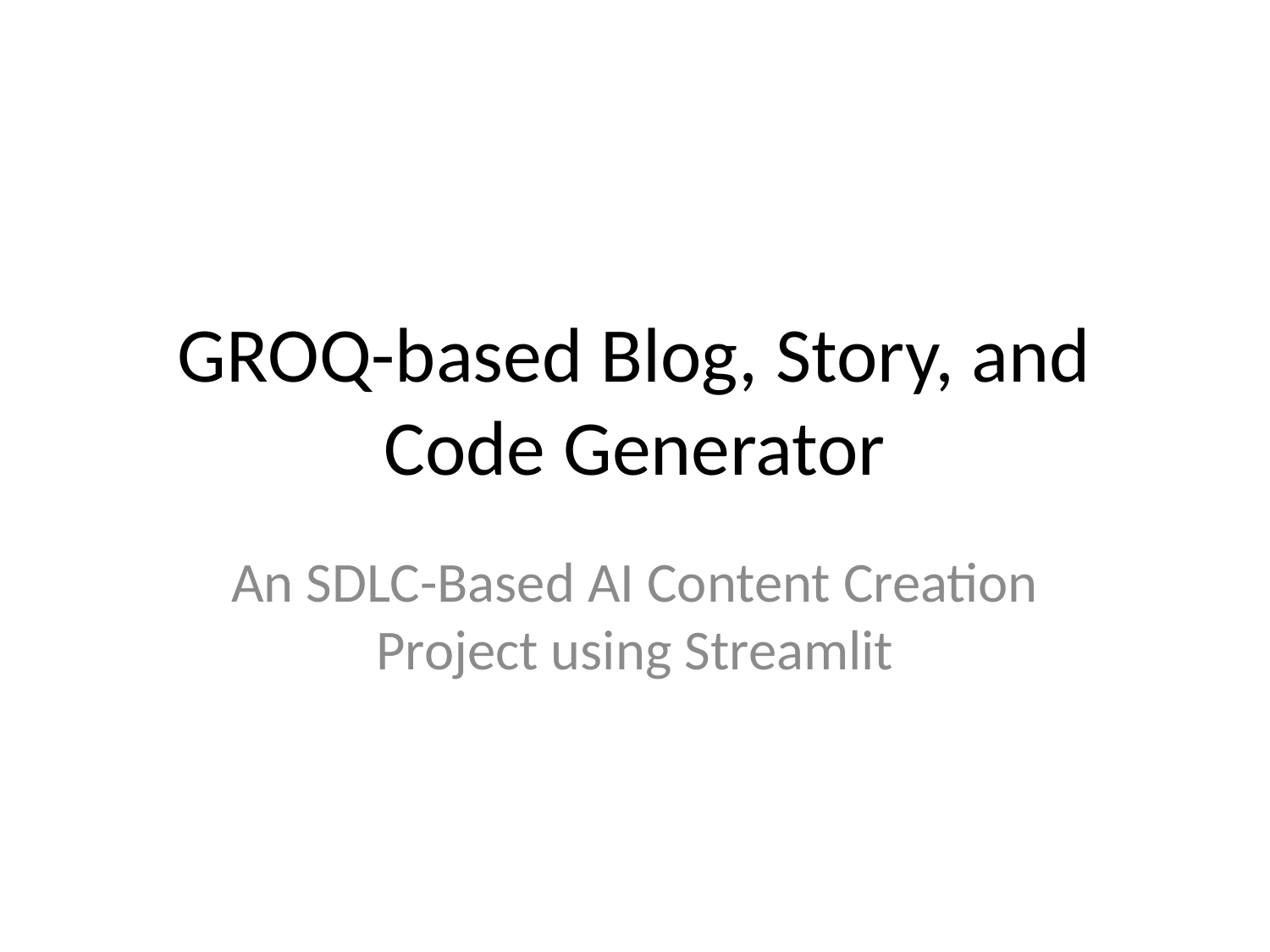

# GROQ-based Blog, Story, and Code Generator
An SDLC-Based AI Content Creation Project using Streamlit